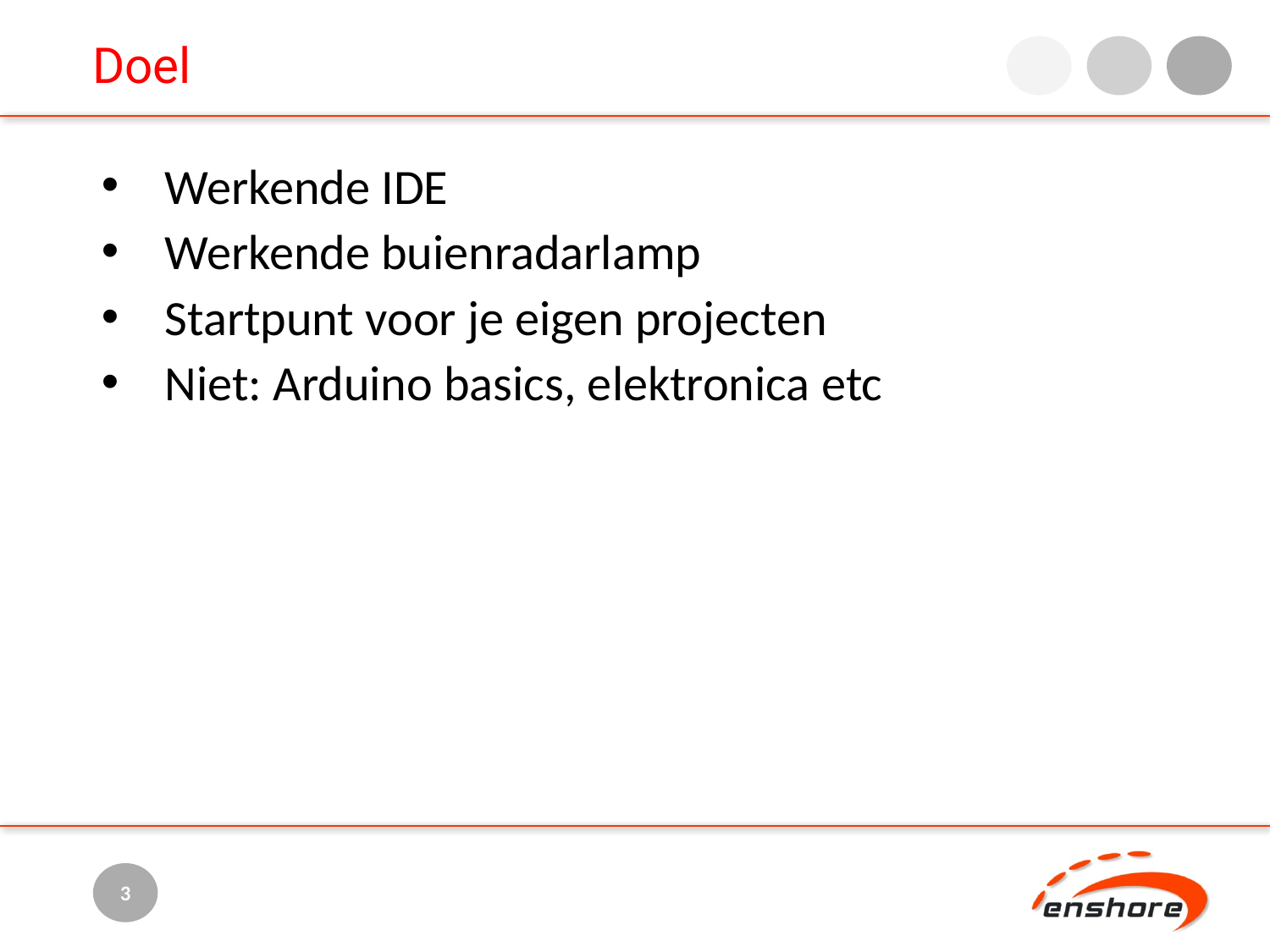

Doel
Werkende IDE
Werkende buienradarlamp
Startpunt voor je eigen projecten
Niet: Arduino basics, elektronica etc